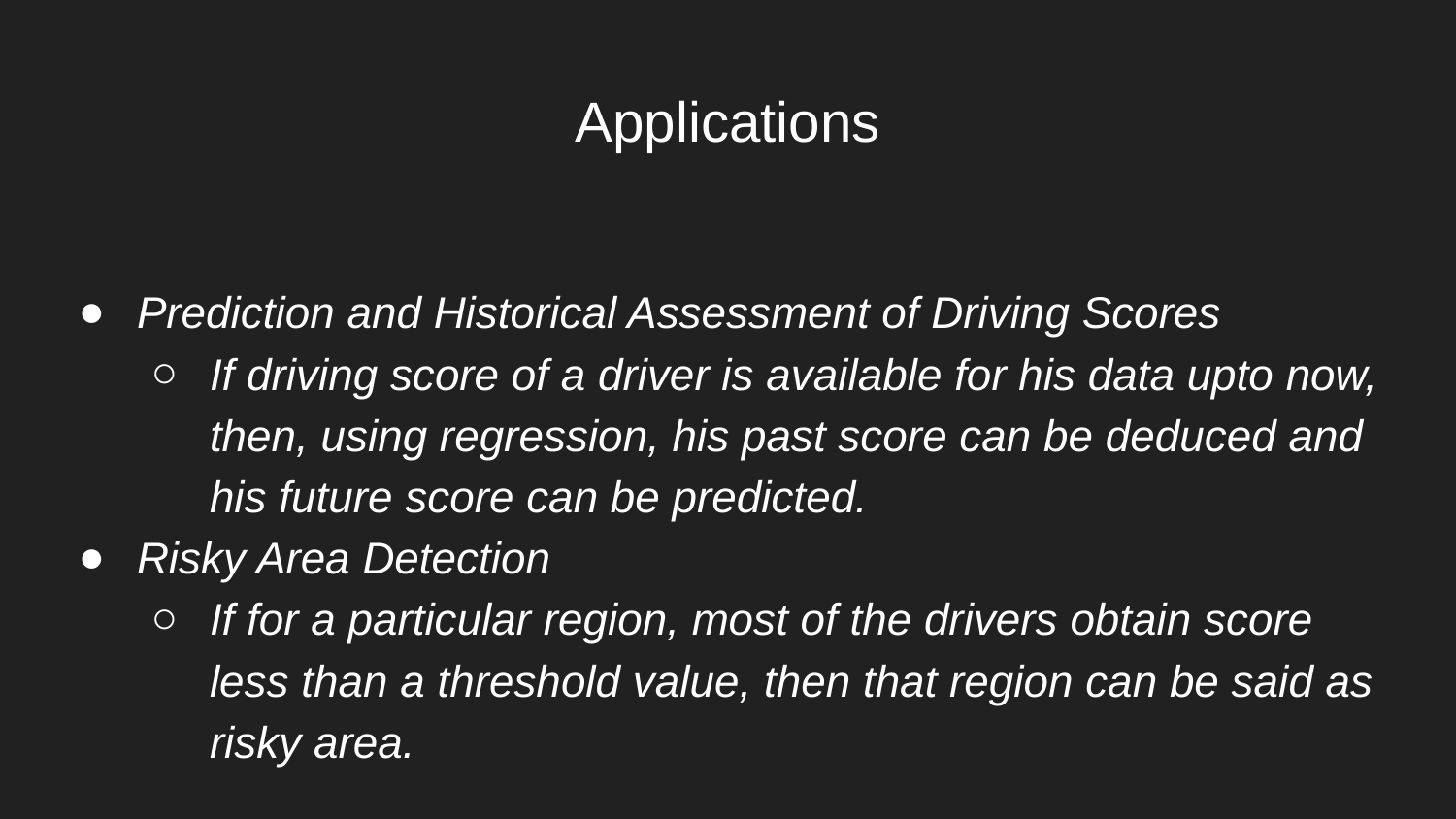

# Applications
Prediction and Historical Assessment of Driving Scores
If driving score of a driver is available for his data upto now, then, using regression, his past score can be deduced and his future score can be predicted.
Risky Area Detection
If for a particular region, most of the drivers obtain score less than a threshold value, then that region can be said as risky area.